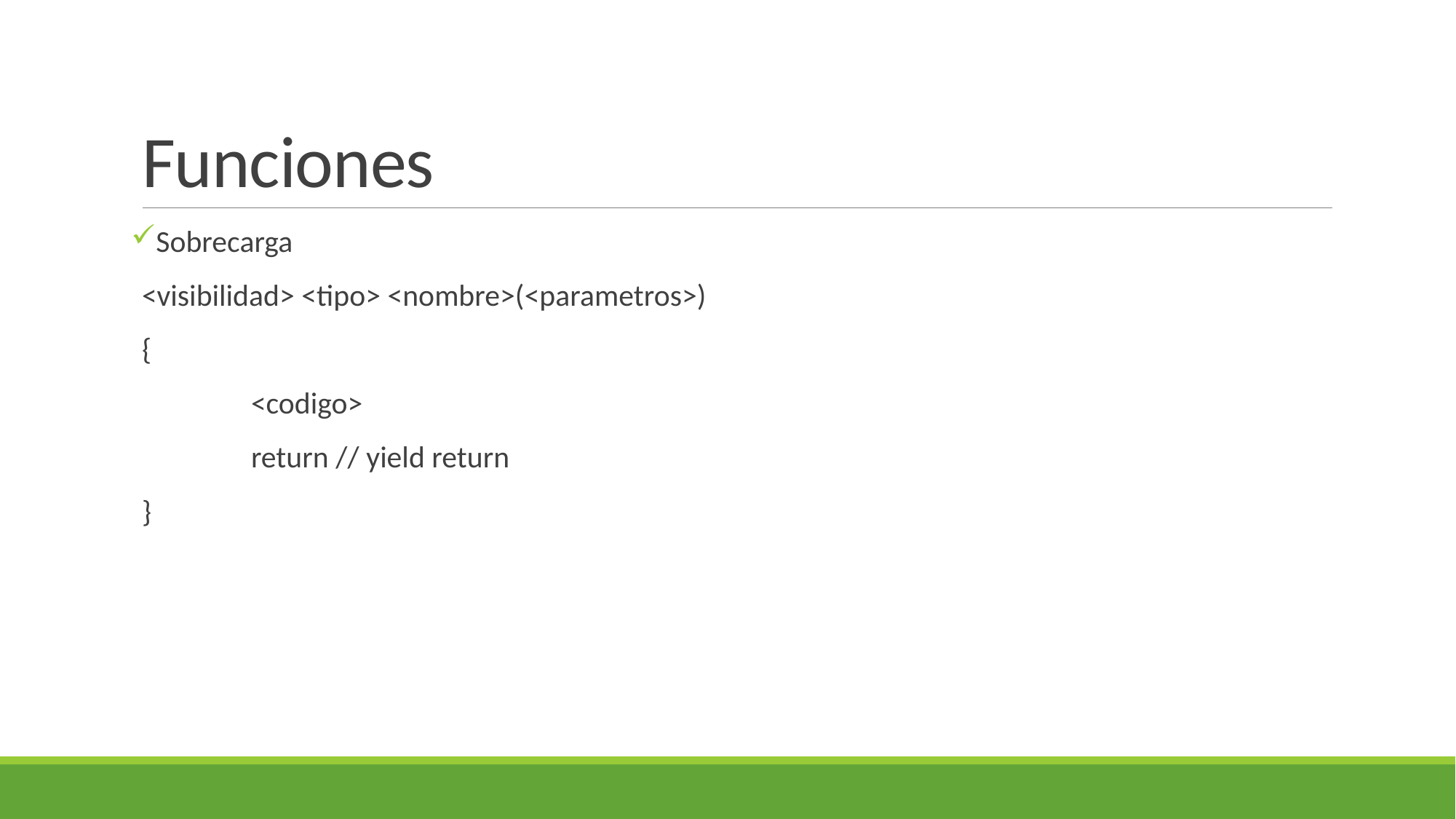

# Funciones
Sobrecarga
<visibilidad> <tipo> <nombre>(<parametros>)
{
	<codigo>
	return // yield return
}